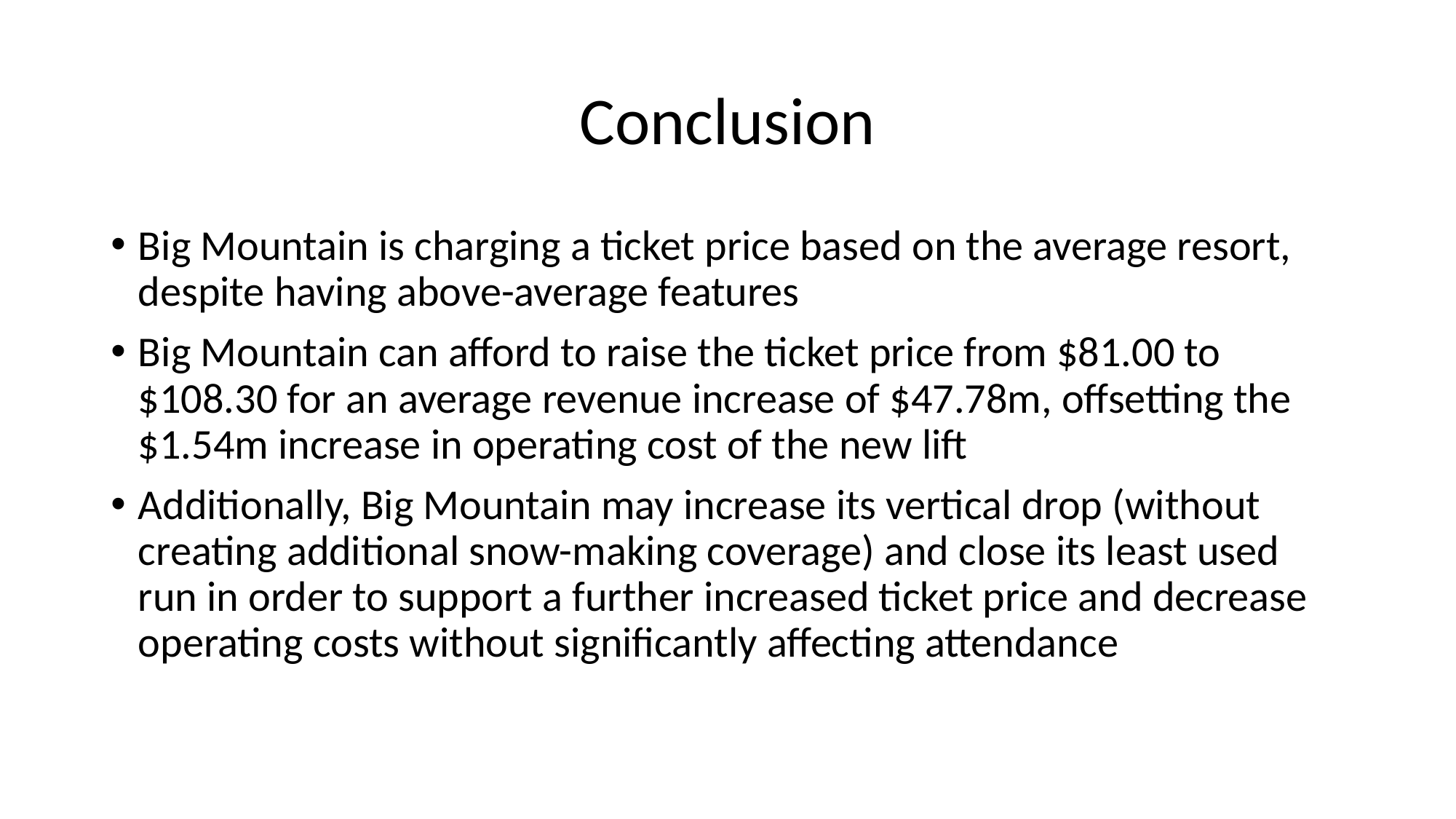

# Conclusion
Big Mountain is charging a ticket price based on the average resort, despite having above-average features
Big Mountain can afford to raise the ticket price from $81.00 to $108.30 for an average revenue increase of $47.78m, offsetting the $1.54m increase in operating cost of the new lift
Additionally, Big Mountain may increase its vertical drop (without creating additional snow-making coverage) and close its least used run in order to support a further increased ticket price and decrease operating costs without significantly affecting attendance